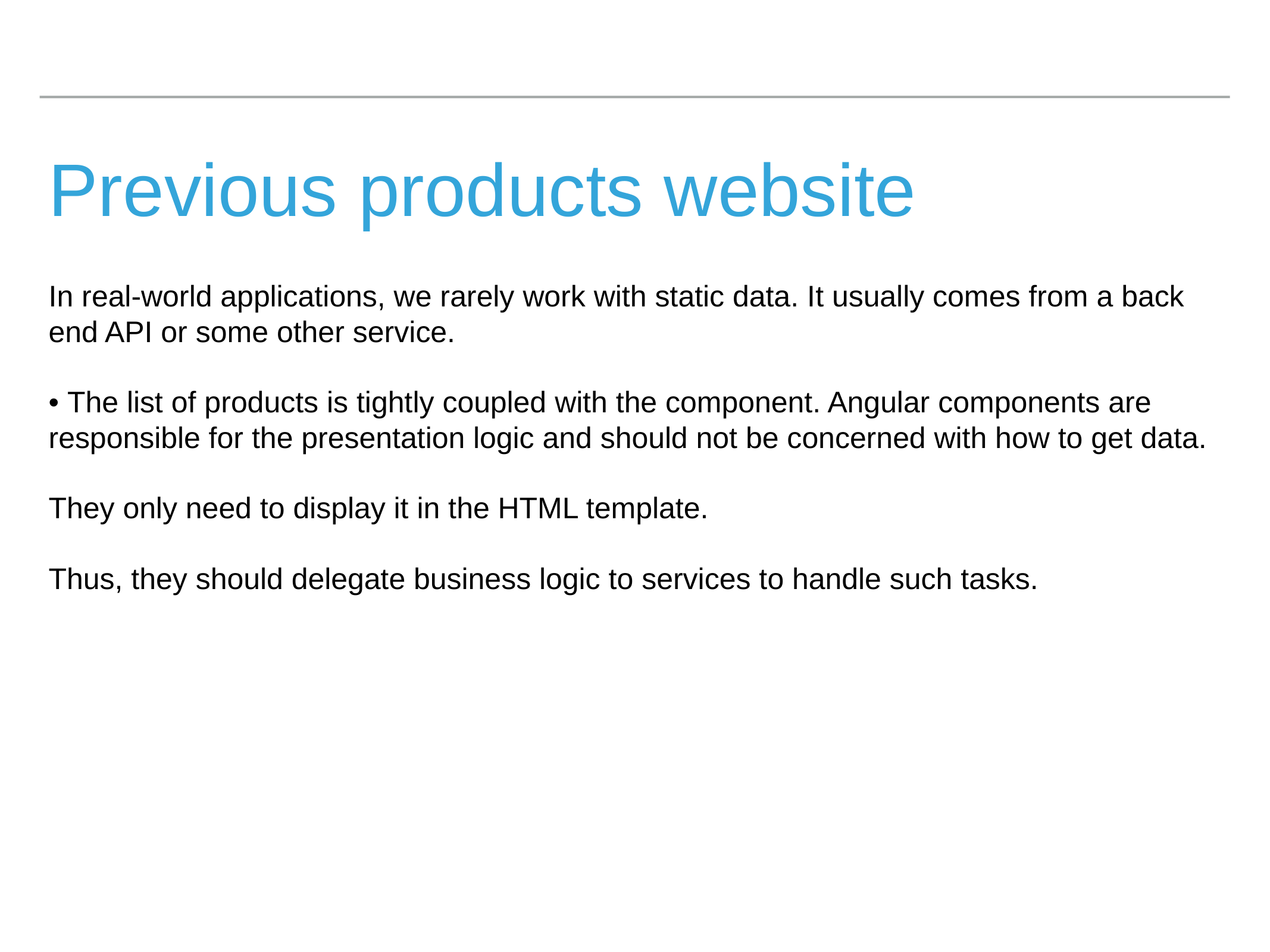

# Previous products website
In real-world applications, we rarely work with static data. It usually comes from a back end API or some other service.
• The list of products is tightly coupled with the component. Angular components are responsible for the presentation logic and should not be concerned with how to get data.
They only need to display it in the HTML template.
Thus, they should delegate business logic to services to handle such tasks.